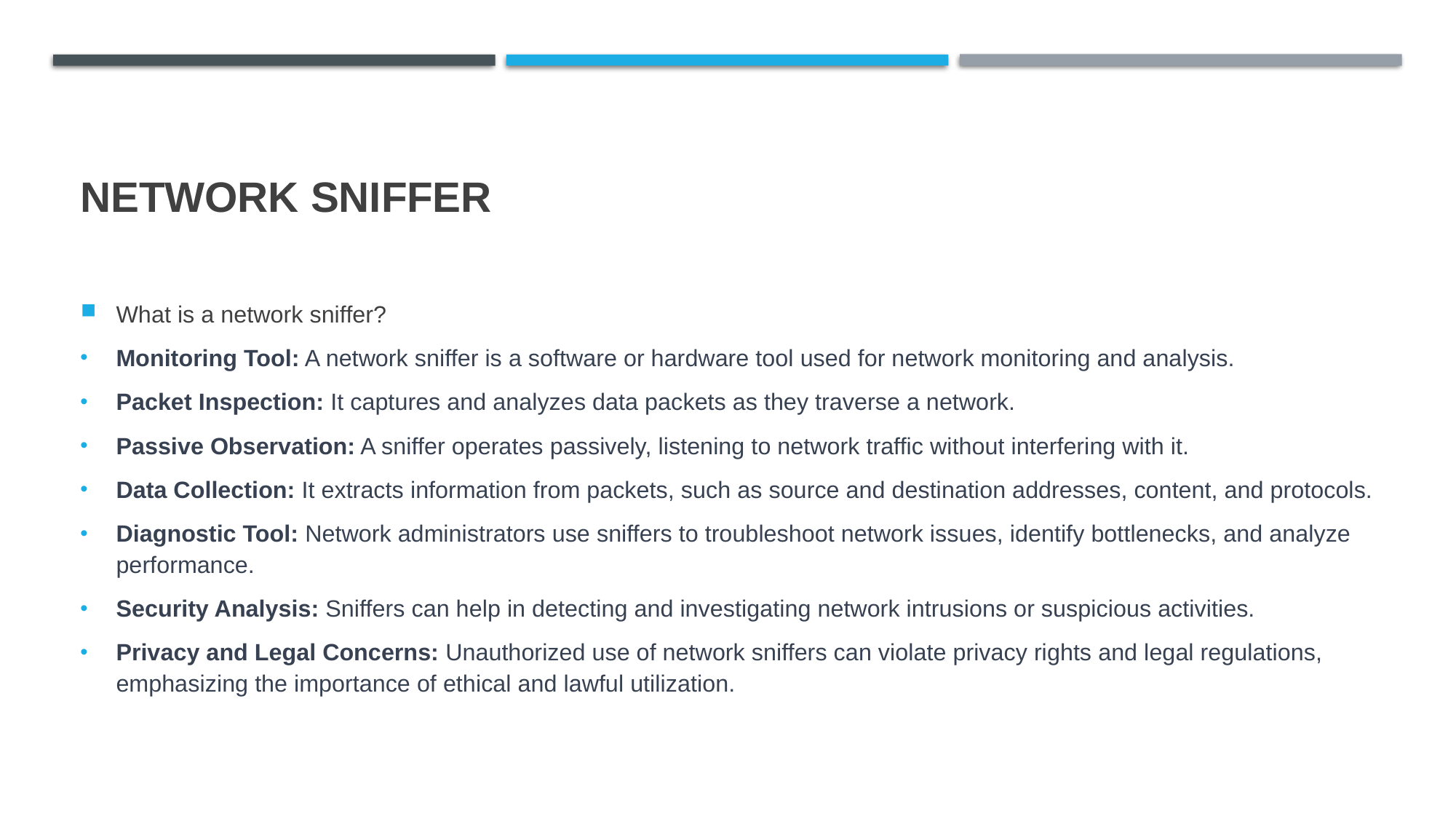

# NETWORK SNIFFER
What is a network sniffer?
Monitoring Tool: A network sniffer is a software or hardware tool used for network monitoring and analysis.
Packet Inspection: It captures and analyzes data packets as they traverse a network.
Passive Observation: A sniffer operates passively, listening to network traffic without interfering with it.
Data Collection: It extracts information from packets, such as source and destination addresses, content, and protocols.
Diagnostic Tool: Network administrators use sniffers to troubleshoot network issues, identify bottlenecks, and analyze performance.
Security Analysis: Sniffers can help in detecting and investigating network intrusions or suspicious activities.
Privacy and Legal Concerns: Unauthorized use of network sniffers can violate privacy rights and legal regulations, emphasizing the importance of ethical and lawful utilization.